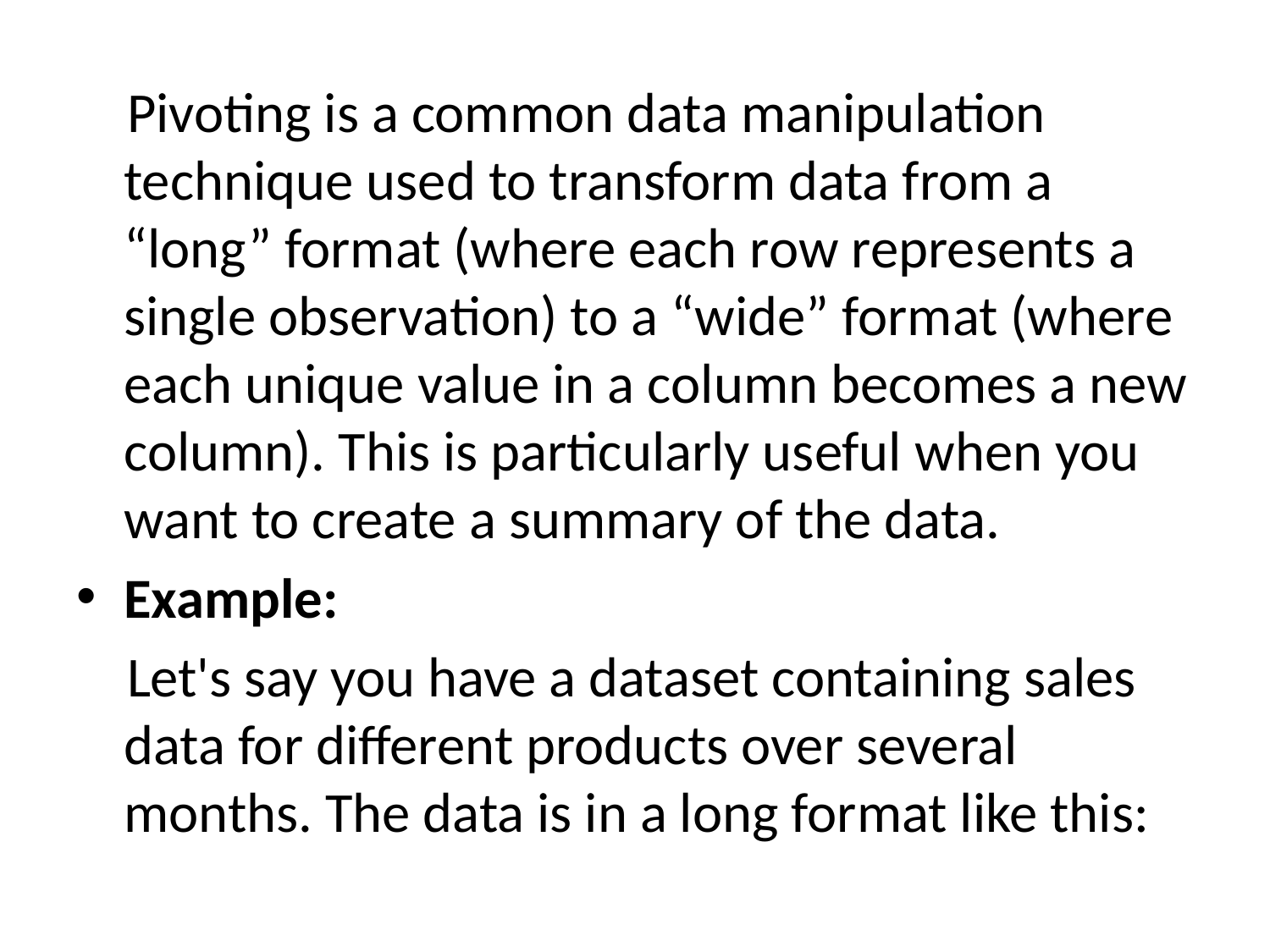

Pivoting is a common data manipulation technique used to transform data from a “long” format (where each row represents a single observation) to a “wide” format (where each unique value in a column becomes a new column). This is particularly useful when you want to create a summary of the data.
Example:
    Let's say you have a dataset containing sales data for different products over several months. The data is in a long format like this: